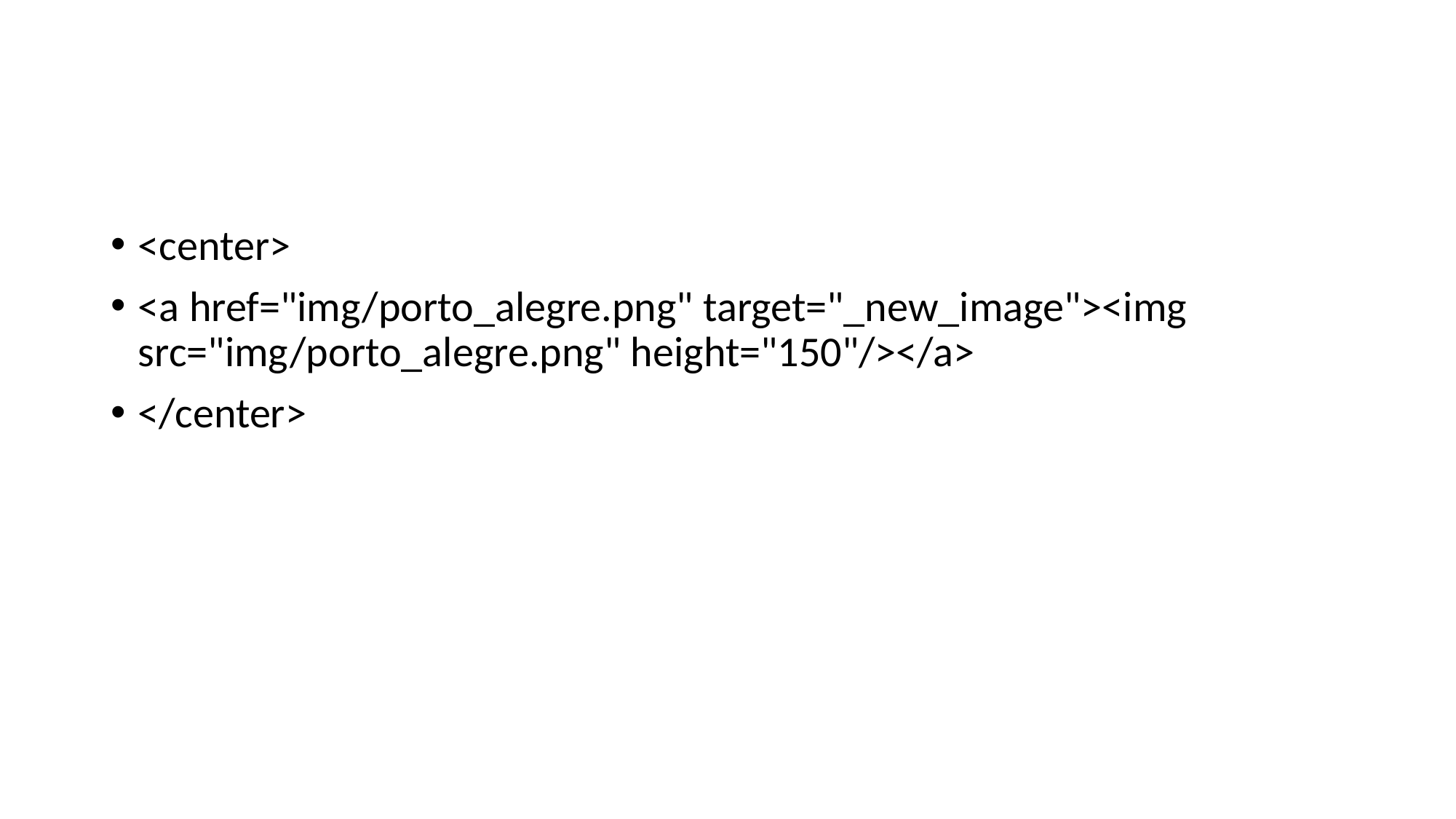

#
<center>
<a href="img/porto_alegre.png" target="_new_image"><img src="img/porto_alegre.png" height="150"/></a>
</center>